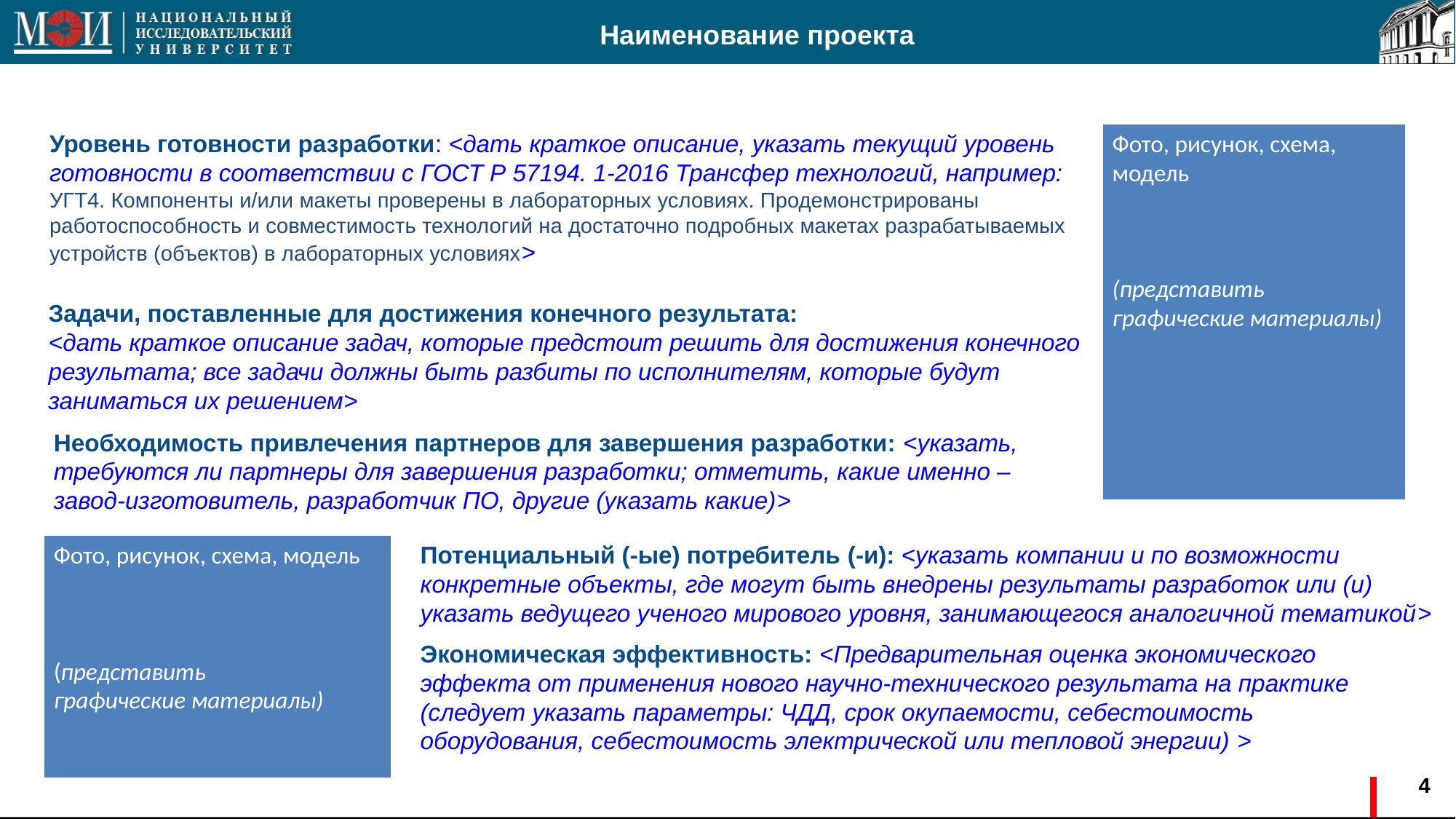

Наименование проекта
Уровень готовности разработки: <дать краткое описание, указать текущий уровень готовности в соответствии с ГОСТ Р 57194. 1-2016 Трансфер технологий, например: УГТ4. Компоненты и/или макеты проверены в лабораторных условиях. Продемонстрированы работоспособность и совместимость технологий на достаточно подробных макетах разрабатываемых устройств (объектов) в лабораторных условиях>
Фото, рисунок, схема, модель

(представить
графические материалы)
Задачи, поставленные для достижения конечного результата:
<дать краткое описание задач, которые предстоит решить для достижения конечного результата; все задачи должны быть разбиты по исполнителям, которые будут заниматься их решением>
Необходимость привлечения партнеров для завершения разработки: <указать, требуются ли партнеры для завершения разработки; отметить, какие именно – завод-изготовитель, разработчик ПО, другие (указать какие)>
Фото, рисунок, схема, модель

(представить
графические материалы)
Потенциальный (-ые) потребитель (-и): <указать компании и по возможности конкретные объекты, где могут быть внедрены результаты разработок или (и) указать ведущего ученого мирового уровня, занимающегося аналогичной тематикой>
Экономическая эффективность: <Предварительная оценка экономического эффекта от применения нового научно-технического результата на практике (следует указать параметры: ЧДД, срок окупаемости, себестоимость оборудования, себестоимость электрической или тепловой энергии) >
4